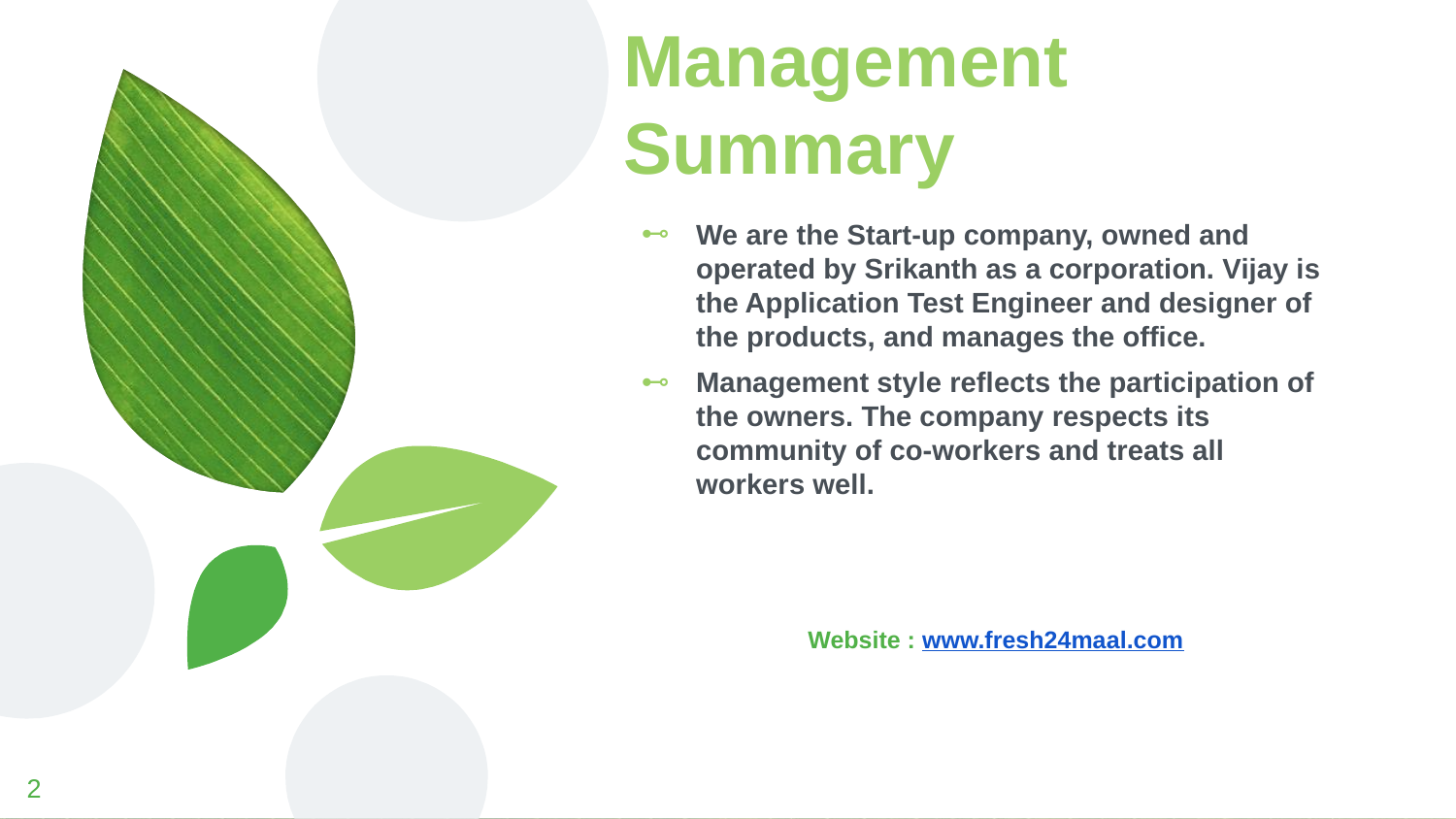

# Management Summary
We are the Start-up company, owned and operated by Srikanth as a corporation. Vijay is the Application Test Engineer and designer of the products, and manages the office.
Management style reflects the participation of the owners. The company respects its community of co-workers and treats all workers well.

Website : www.fresh24maal.com

2